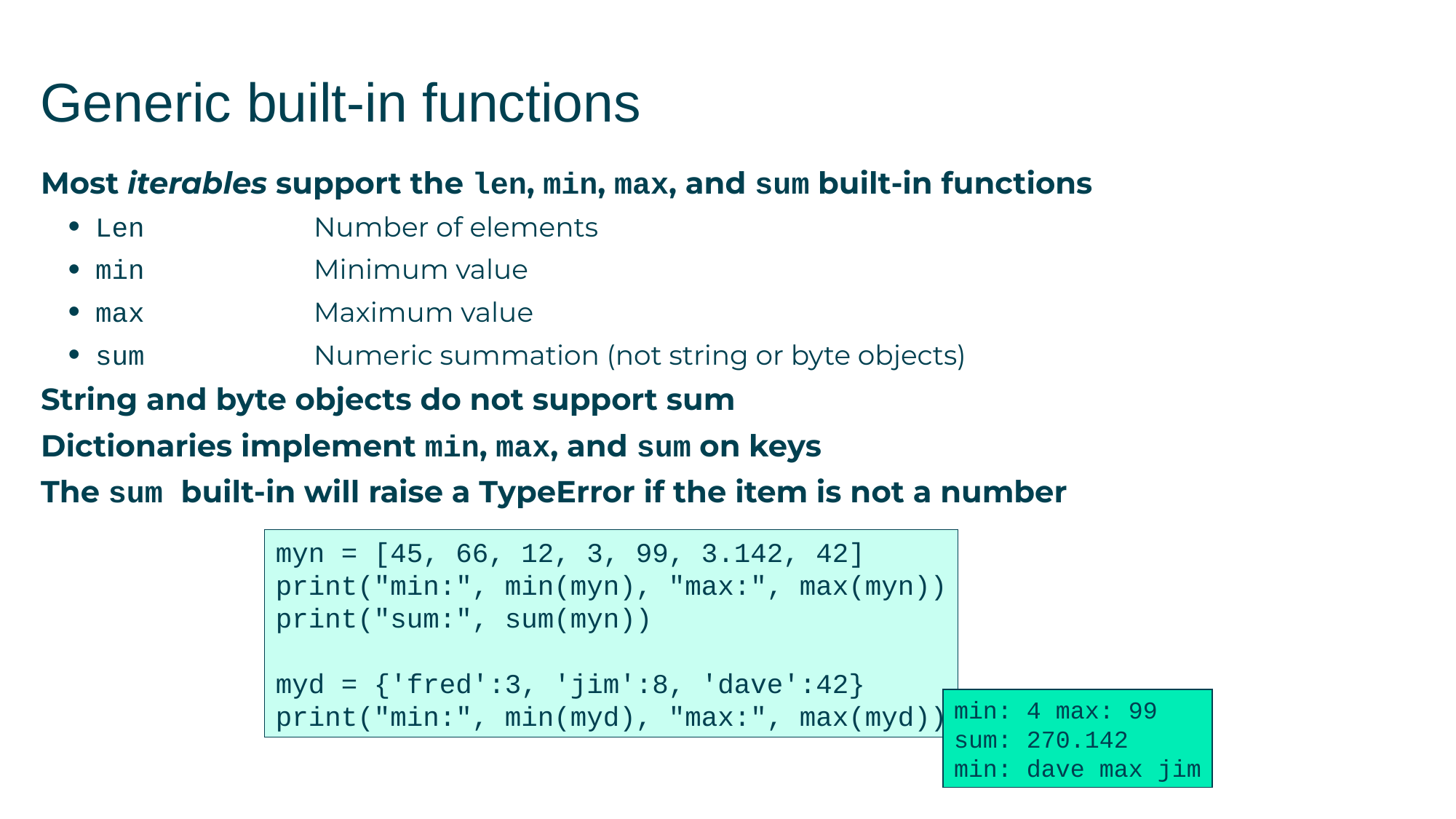

# Generic built-in functions
Most iterables support the len, min, max, and sum built-in functions
Len		Number of elements
min		Minimum value
max		Maximum value
sum		Numeric summation (not string or byte objects)
String and byte objects do not support sum
Dictionaries implement min, max, and sum on keys
The sum built-in will raise a TypeError if the item is not a number
myn = [45, 66, 12, 3, 99, 3.142, 42]
print("min:", min(myn), "max:", max(myn))
print("sum:", sum(myn))

myd = {'fred':3, 'jim':8, 'dave':42}
print("min:", min(myd), "max:", max(myd))
min: 4 max: 99
sum: 270.142
min: dave max jim